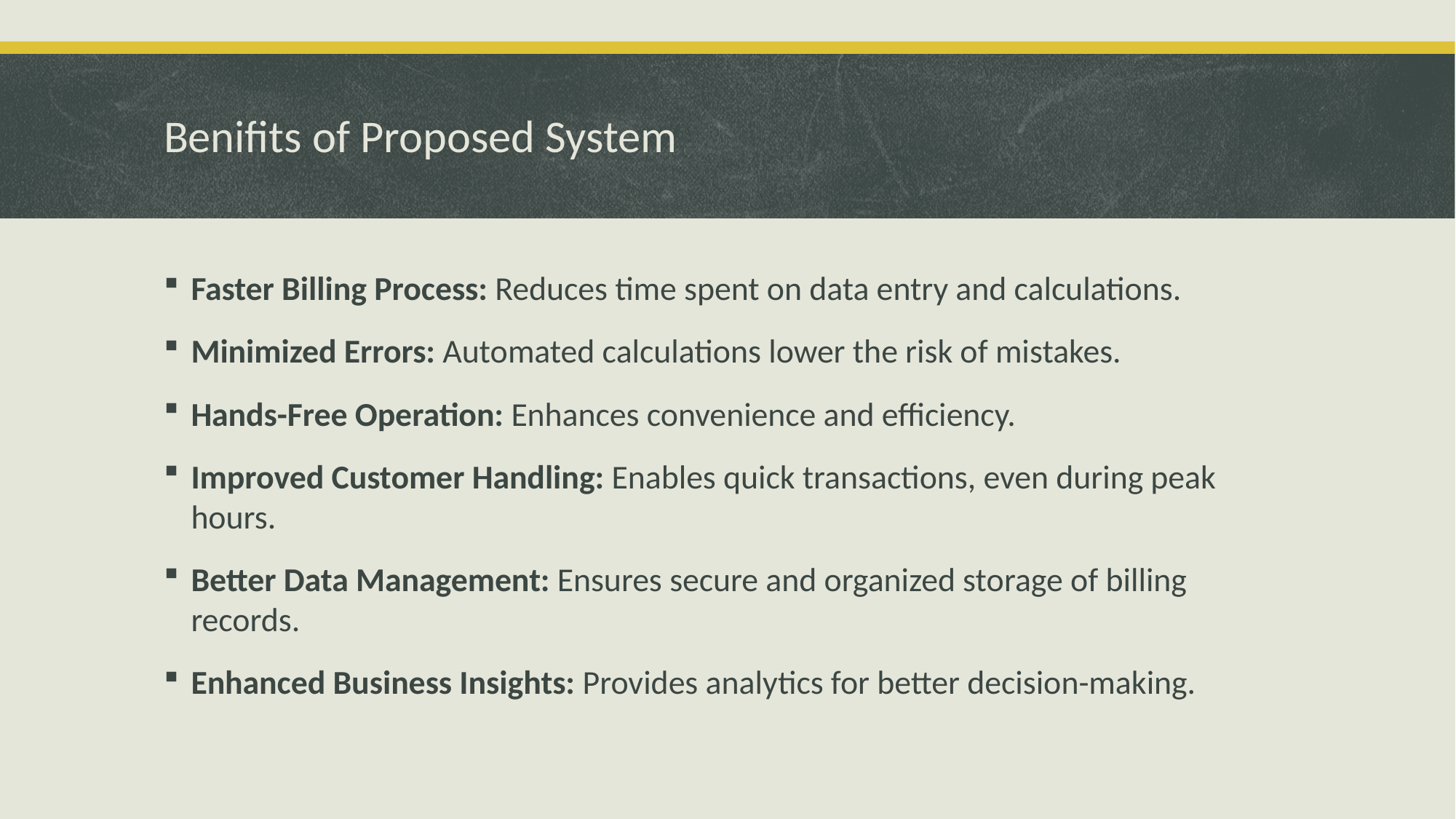

# Benifits of Proposed System
Faster Billing Process: Reduces time spent on data entry and calculations.
Minimized Errors: Automated calculations lower the risk of mistakes.
Hands-Free Operation: Enhances convenience and efficiency.
Improved Customer Handling: Enables quick transactions, even during peak hours.
Better Data Management: Ensures secure and organized storage of billing records.
Enhanced Business Insights: Provides analytics for better decision-making.